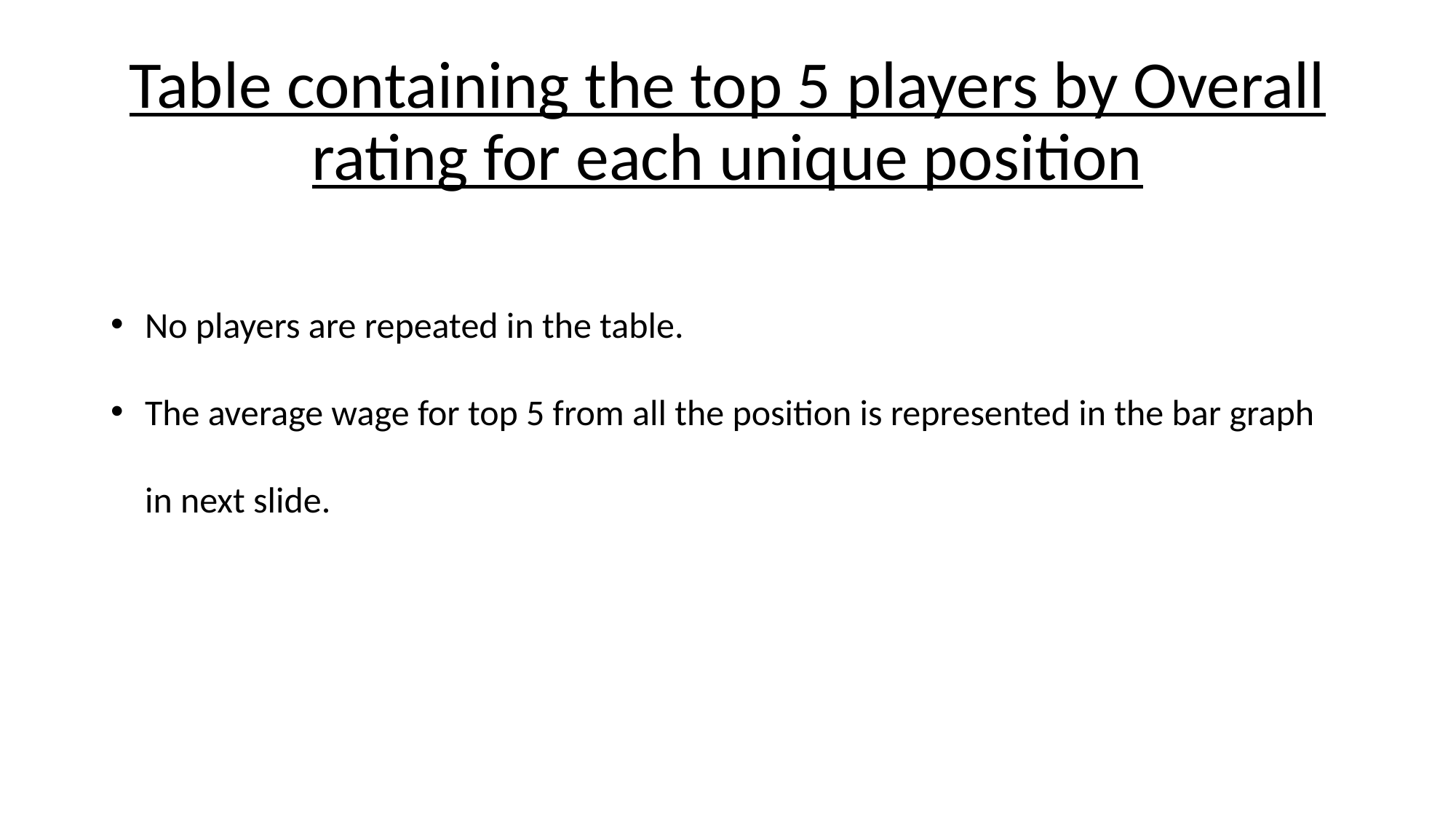

# Table containing the top 5 players by Overall rating for each unique position
No players are repeated in the table.
The average wage for top 5 from all the position is represented in the bar graph in next slide.